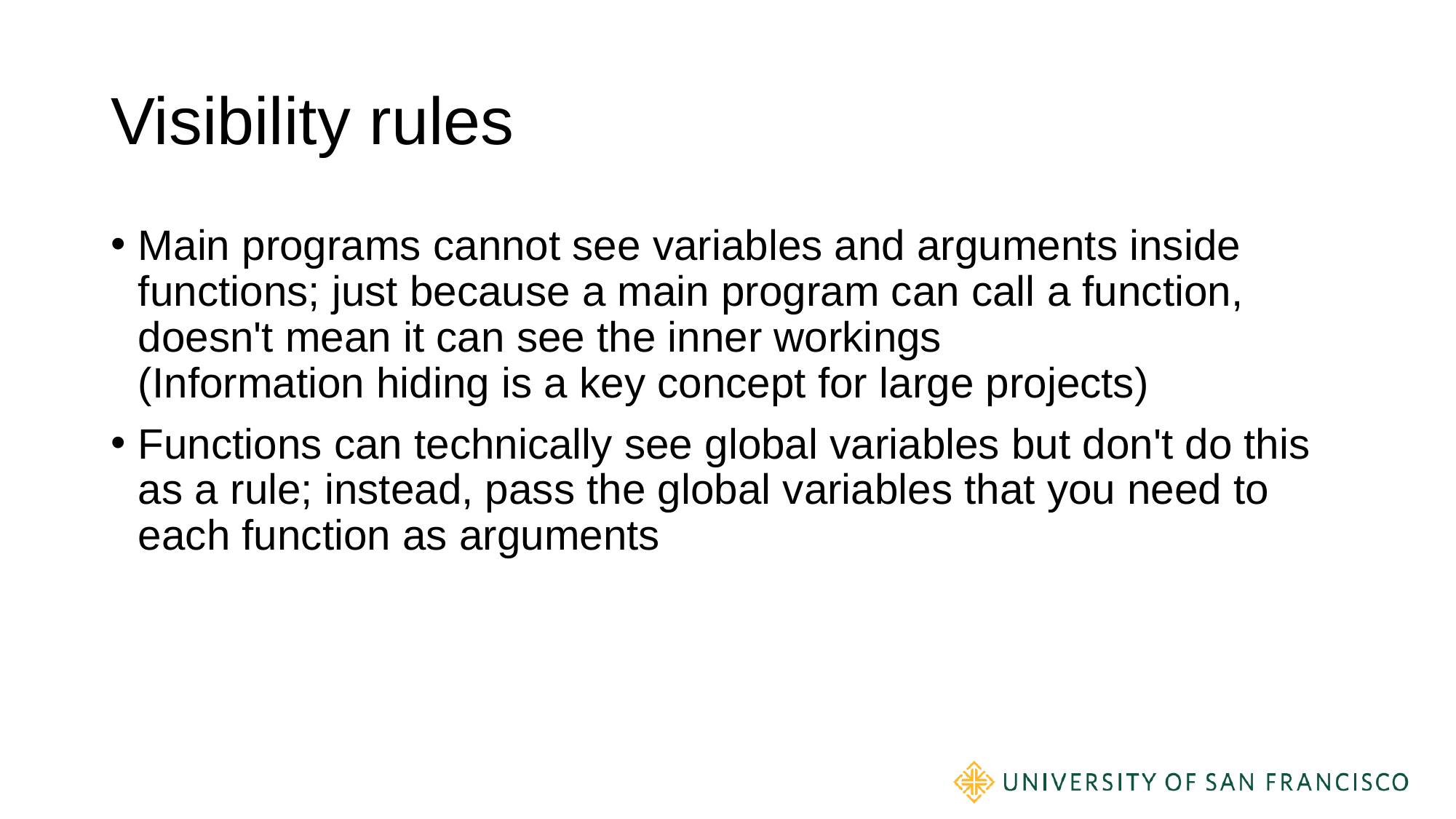

# Visibility rules
Main programs cannot see variables and arguments inside functions; just because a main program can call a function, doesn't mean it can see the inner workings
(Information hiding is a key concept for large projects)
Functions can technically see global variables but don't do this as a rule; instead, pass the global variables that you need to each function as arguments